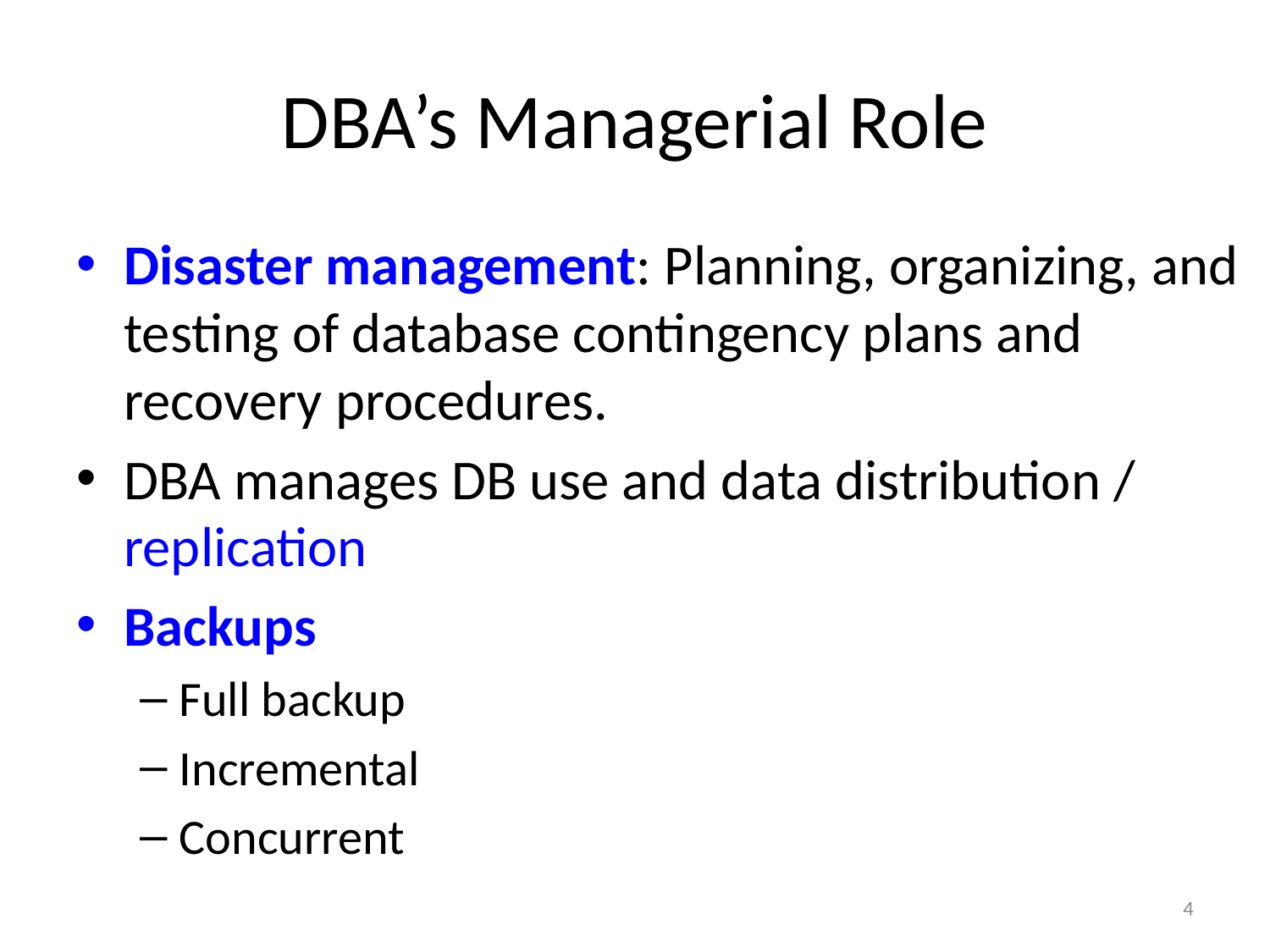

# DBA’s Managerial Role
Disaster management: Planning, organizing, and testing of database contingency plans and recovery procedures.
DBA manages DB use and data distribution / replication
Backups
Full backup
Incremental
Concurrent
4